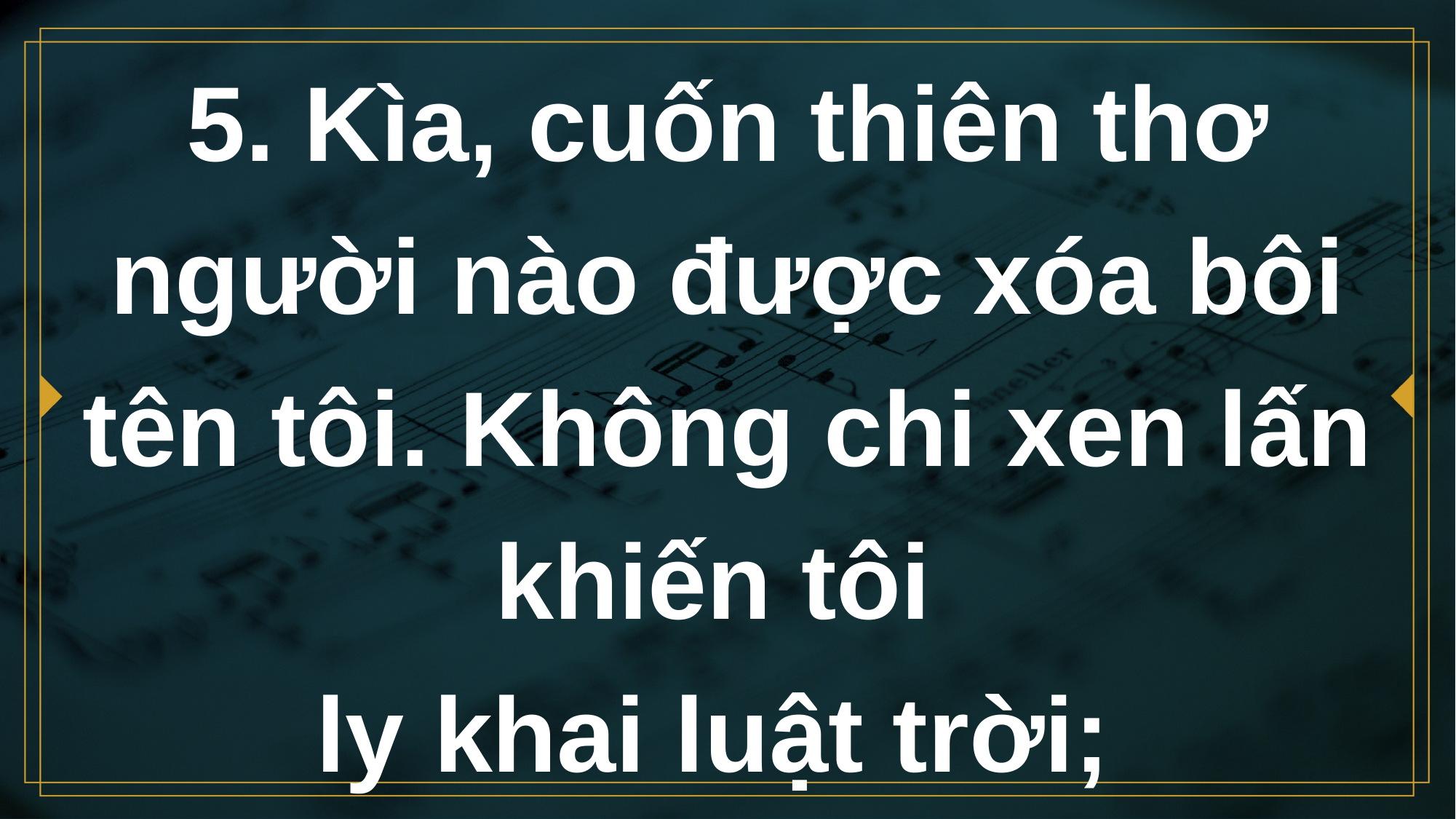

# 5. Kìa, cuốn thiên thơ người nào được xóa bôi tên tôi. Không chi xen lấn khiến tôi ly khai luật trời;